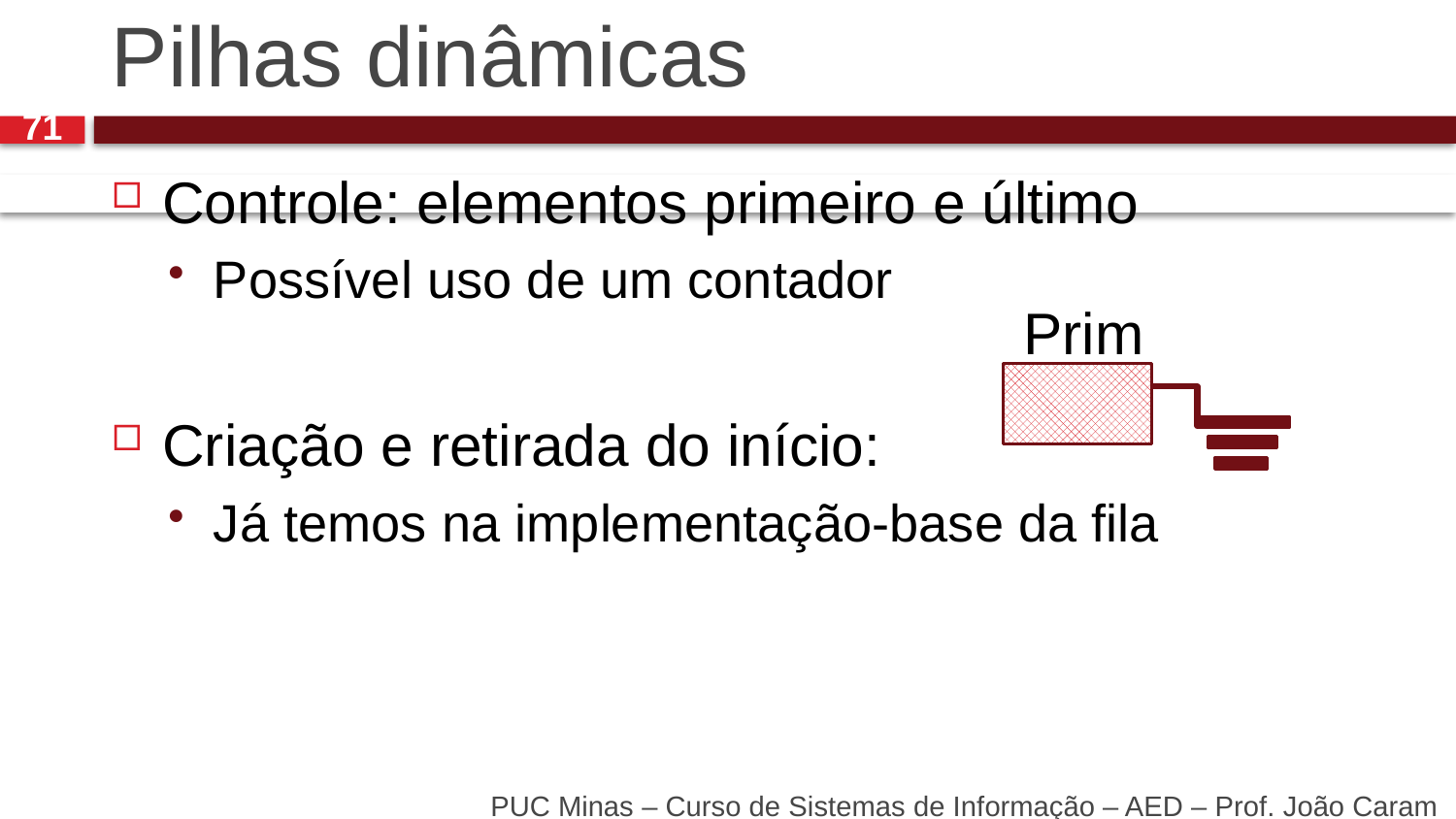

# Pilhas dinâmicas
71
Controle: elementos primeiro e último
Possível uso de um contador

Criação e retirada do início:
Já temos na implementação-base da fila

Prim

PUC Minas – Curso de Sistemas de Informação – AED – Prof. João Caram